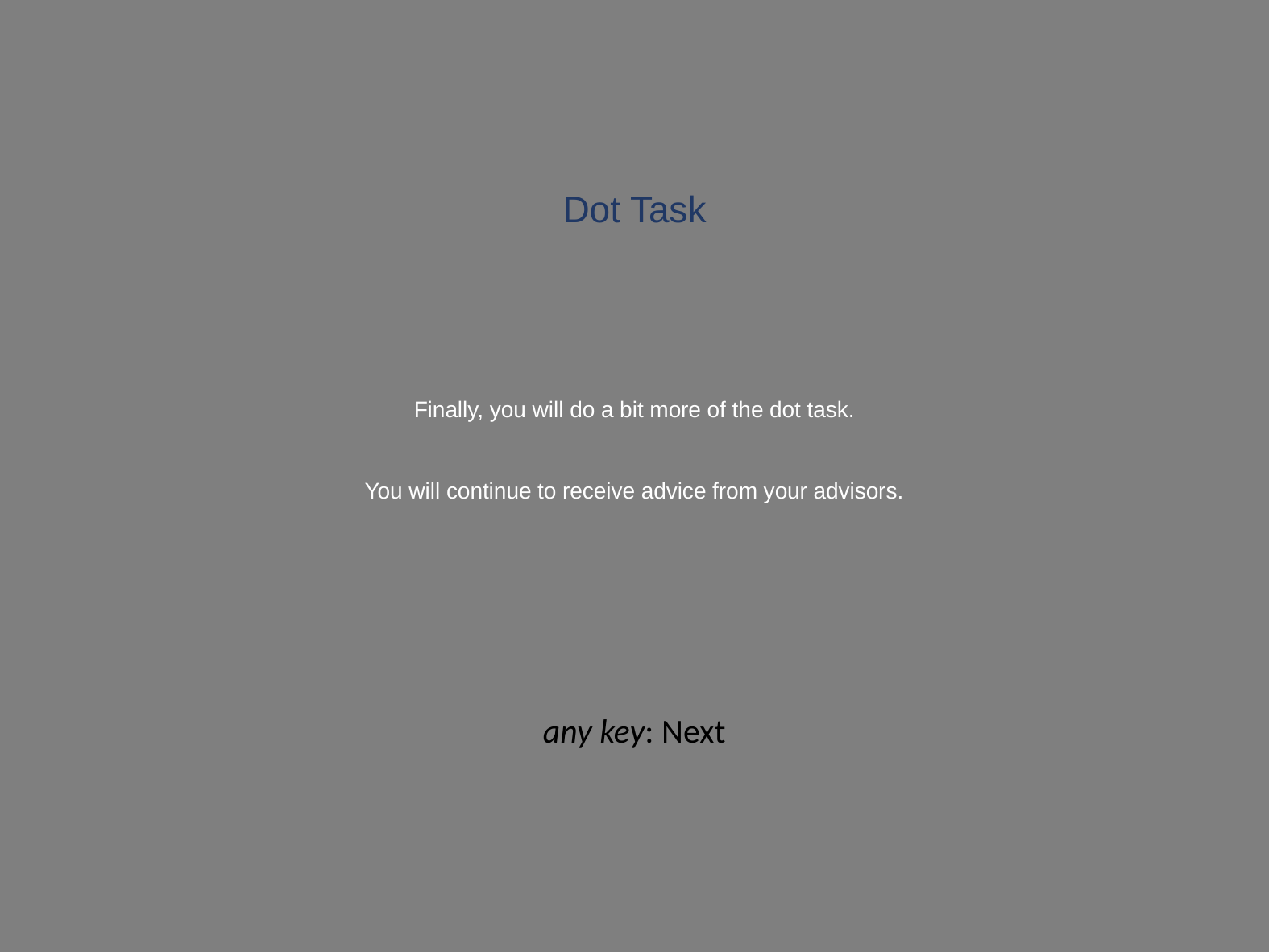

Dot Task
Finally, you will do a bit more of the dot task.

You will continue to receive advice from your advisors.
| any key: Next |
| --- |